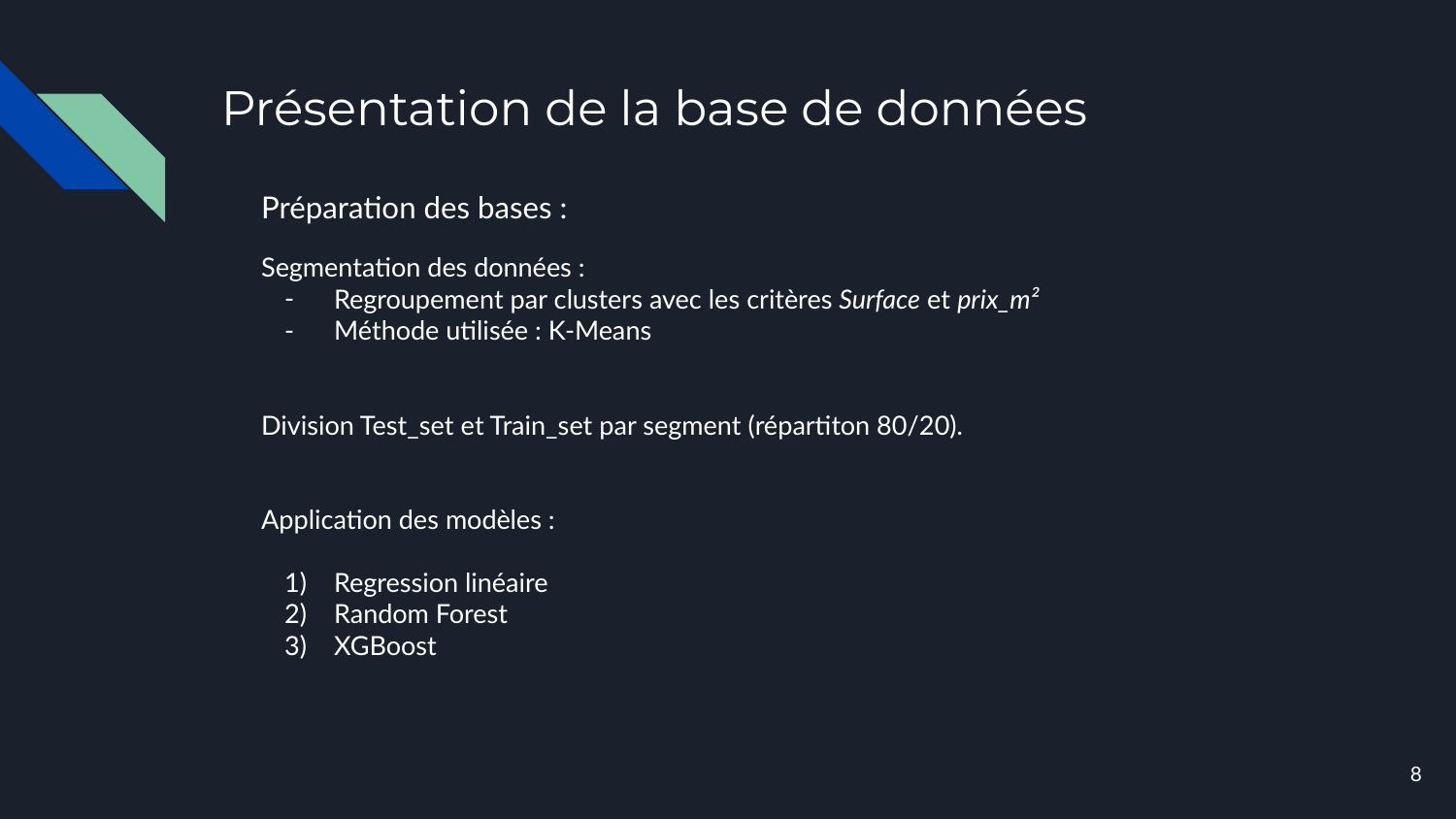

# Présentation de la base de données
Préparation des bases :
Segmentation des données :
Regroupement par clusters avec les critères Surface et prix_m²
Méthode utilisée : K-Means

Division Test_set et Train_set par segment (répartiton 80/20).

Application des modèles :

Regression linéaire
Random Forest
XGBoost
8